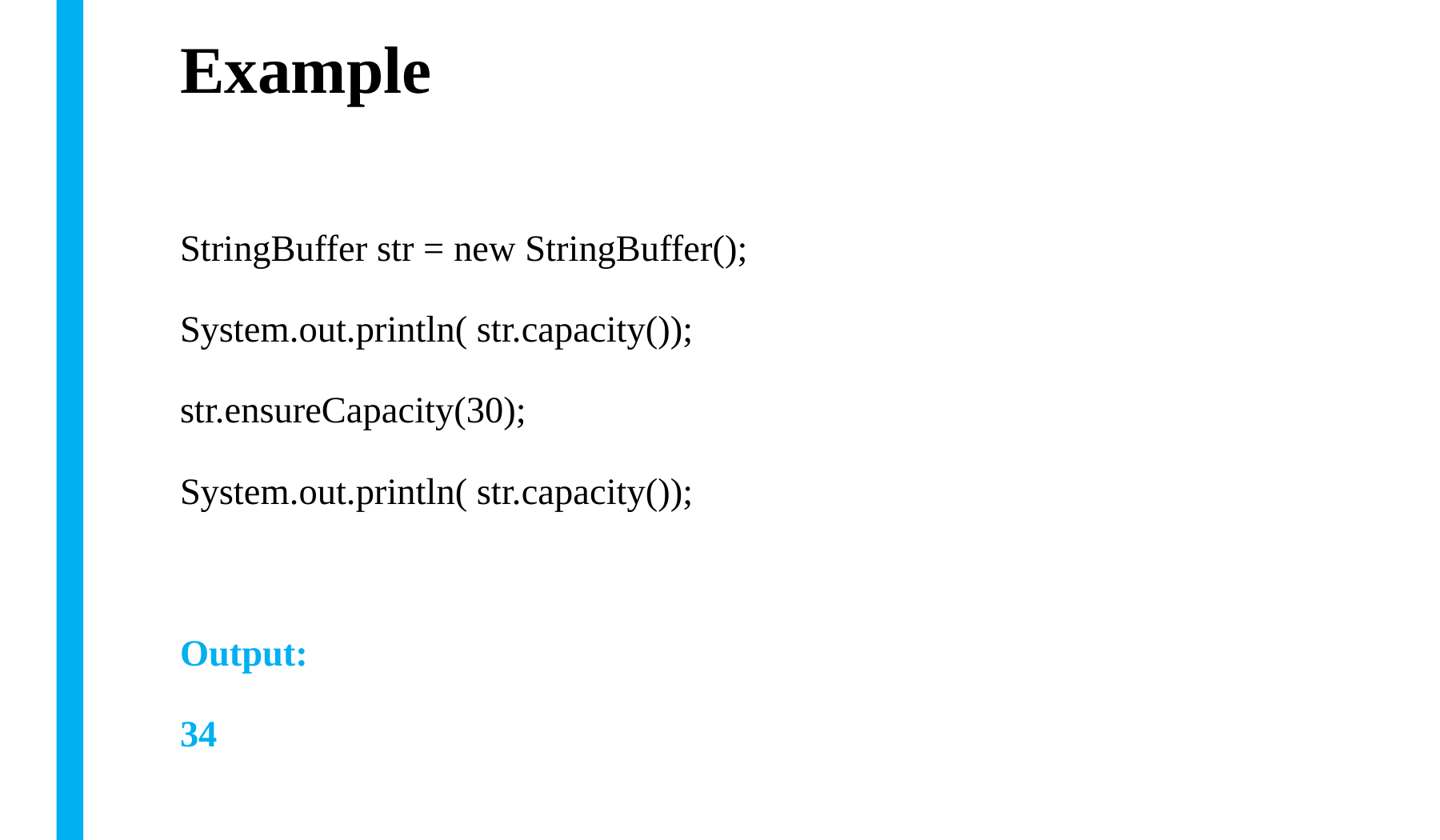

# Example
StringBuffer str = new StringBuffer();
System.out.println( str.capacity());
str.ensureCapacity(30);
System.out.println( str.capacity());

Output:
34